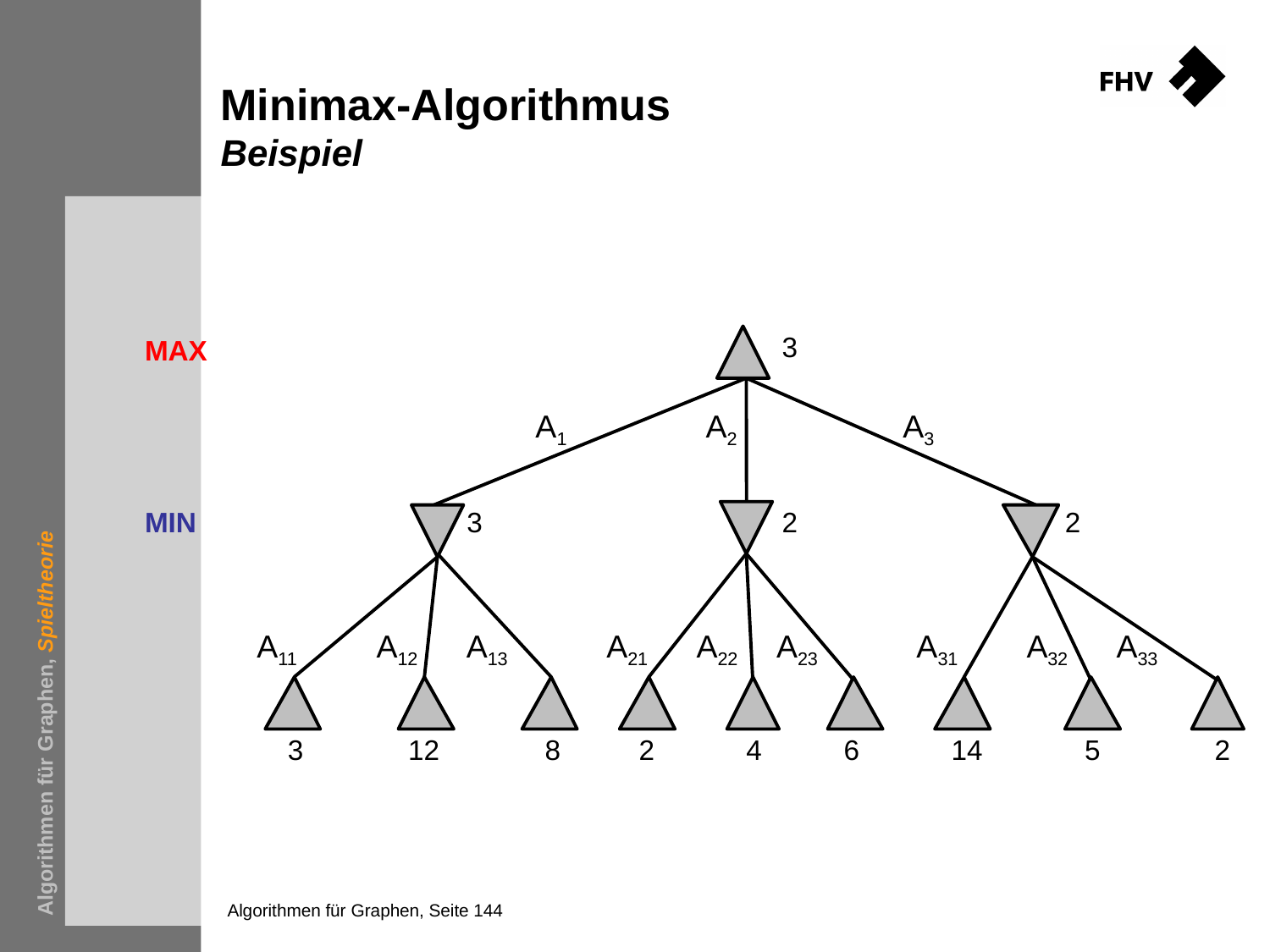

# Minimax-Algorithmus Beispiel

3
MAX

A1
A2
A3

MIN

3
2

2

A11
A12
A13
A21
A22
A23
A31
A32
A33

3
12
8
2
4
6
14
5
2
Algorithmen für Graphen, Spieltheorie
Algorithmen für Graphen, Seite 144